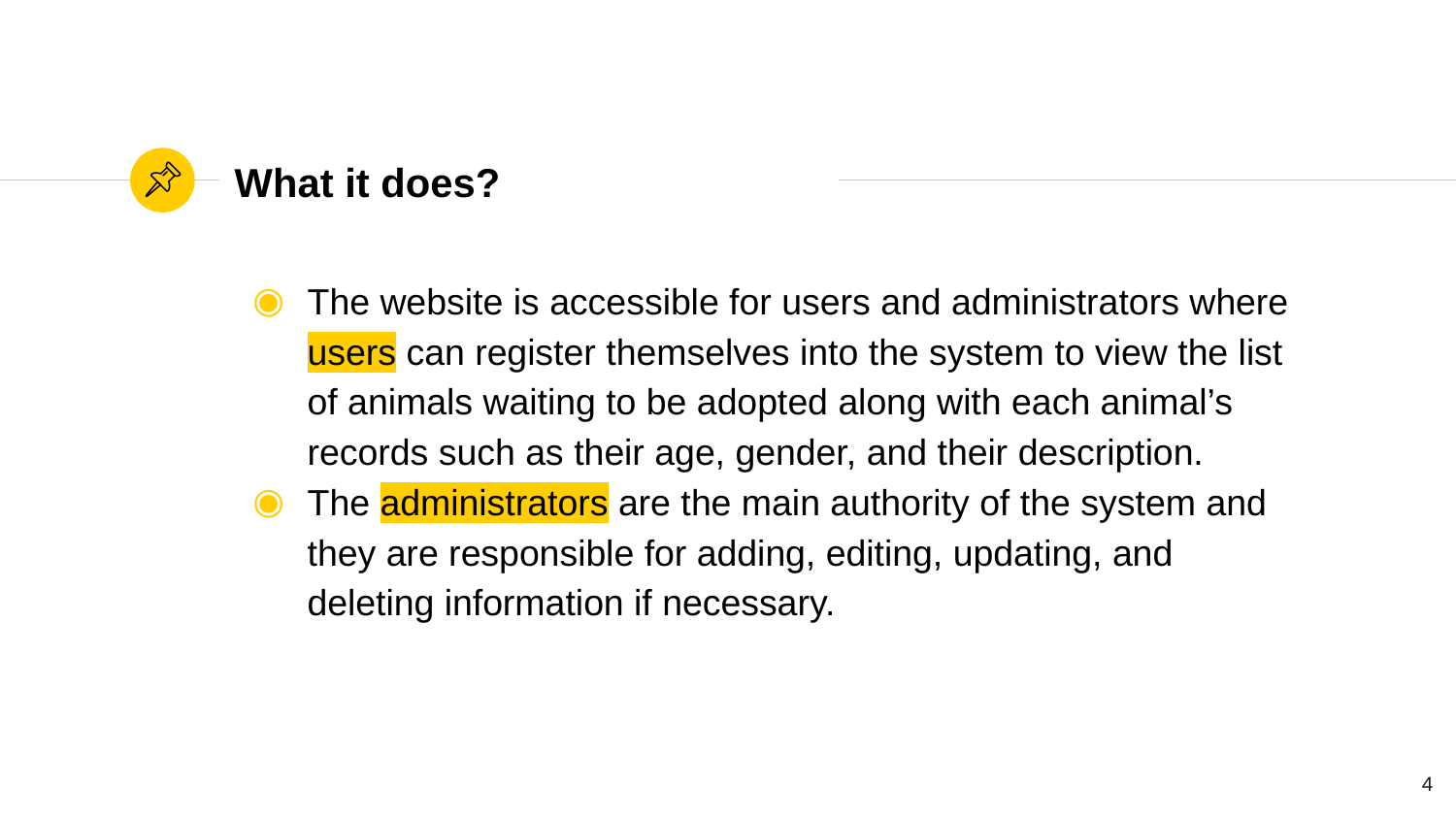

# What it does?

The website is accessible for users and administrators where users can register themselves into the system to view the list of animals waiting to be adopted along with each animal’s records such as their age, gender, and their description.
The administrators are the main authority of the system and they are responsible for adding, editing, updating, and deleting information if necessary.

4